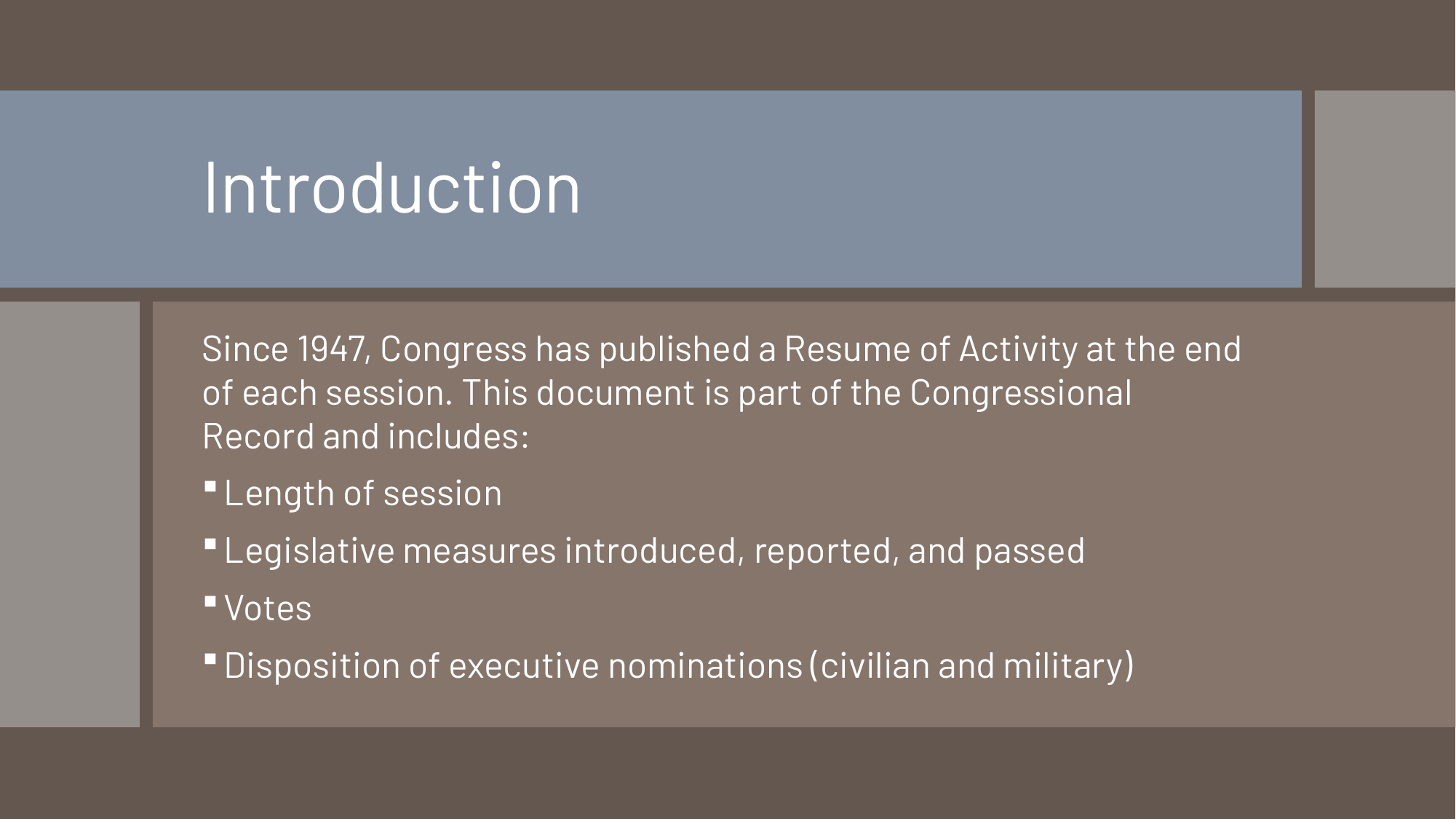

# Introduction

Since 1947, Congress has published a Resume of Activity at the end of each session. This document is part of the Congressional Record and includes:
Length of session
Legislative measures introduced, reported, and passed
Votes
Disposition of executive nominations (civilian and military)